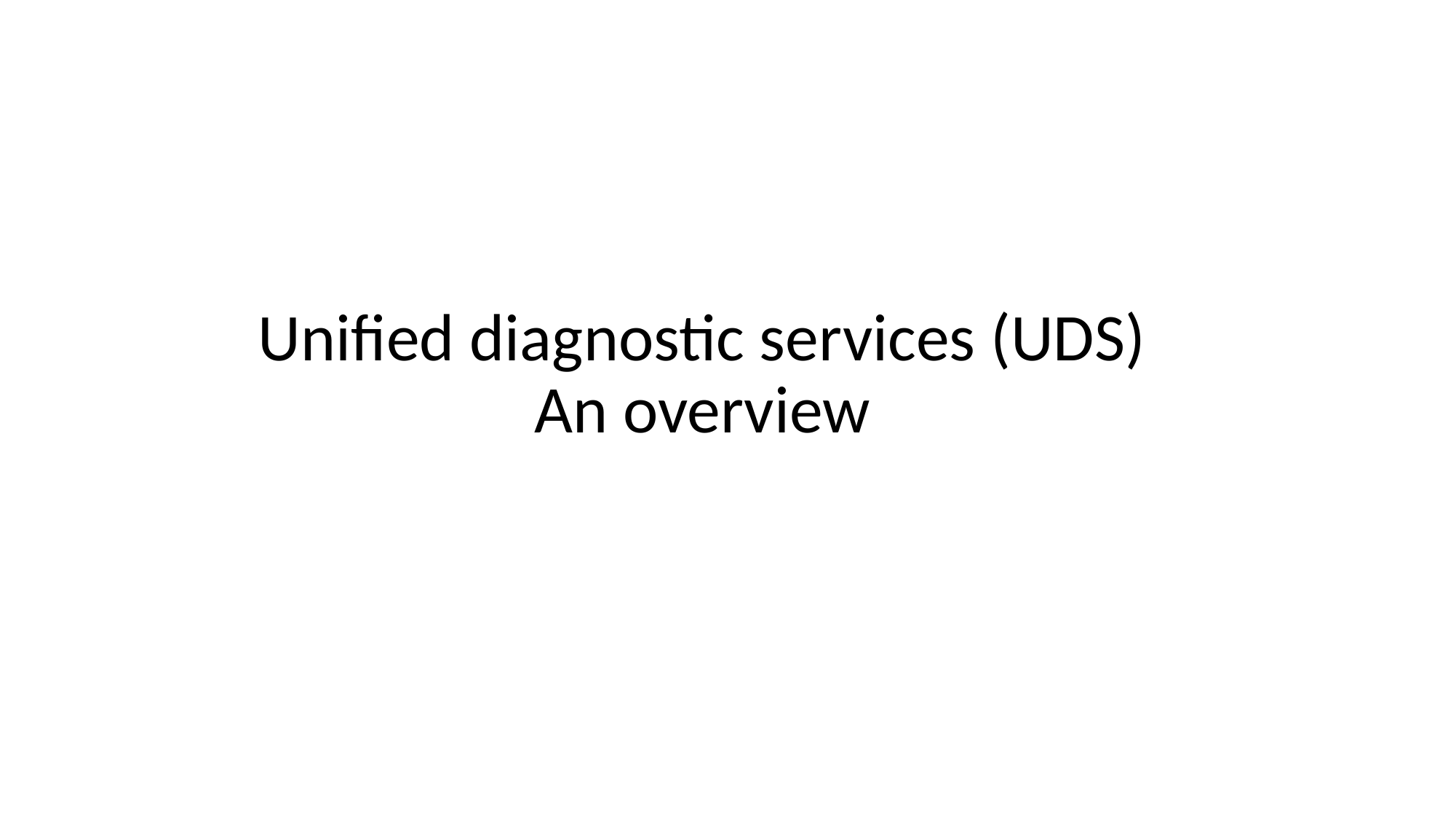

# Unified diagnostic services (UDS) An overview